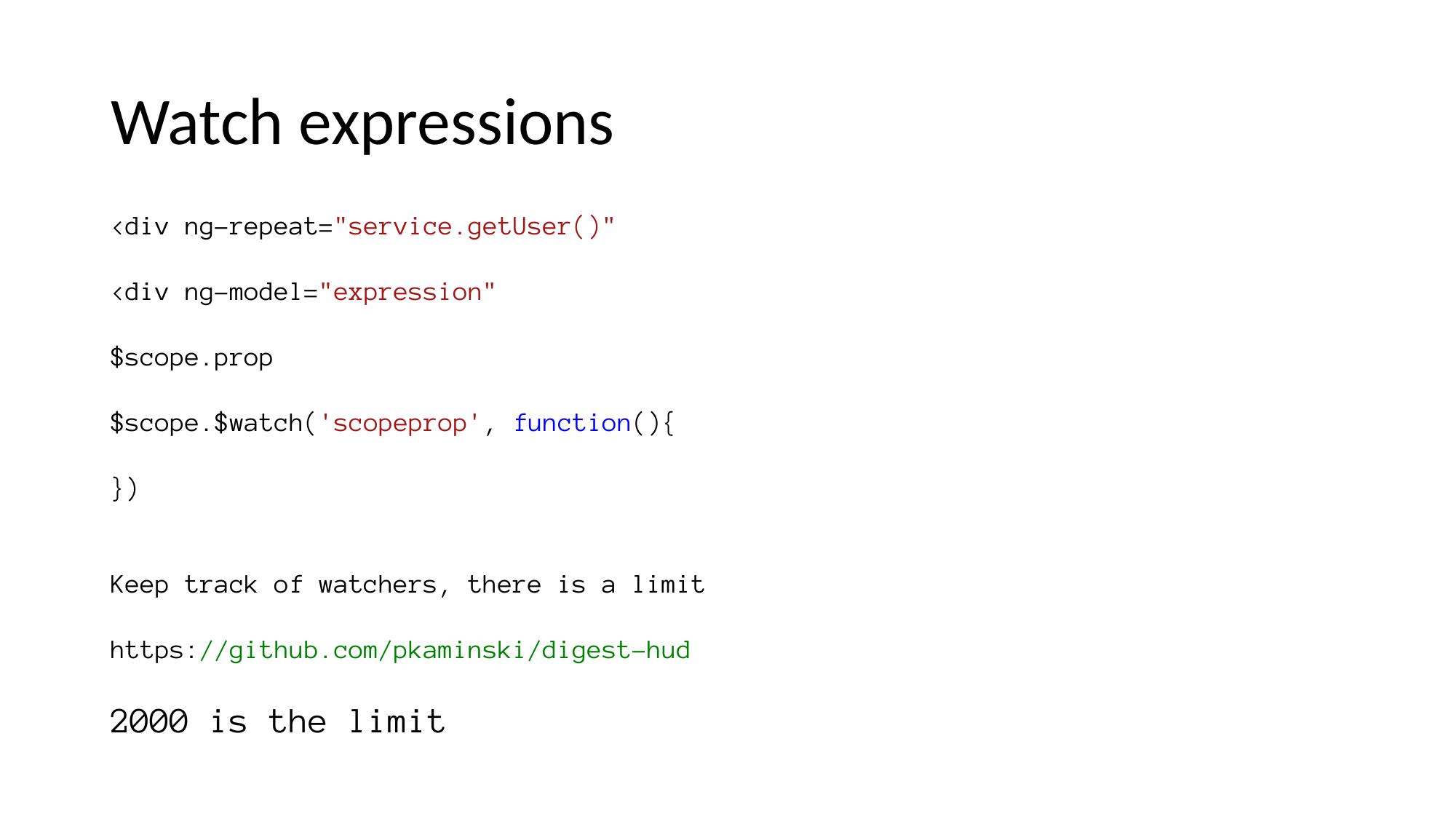

# Watch expressions
<div ng-repeat="service.getUser()"

<div ng-model="expression"

$scope.prop

$scope.$watch('scopeprop', function(){

})
Keep track of watchers, there is a limit

https://github.com/pkaminski/digest-hud

2000 is the limit